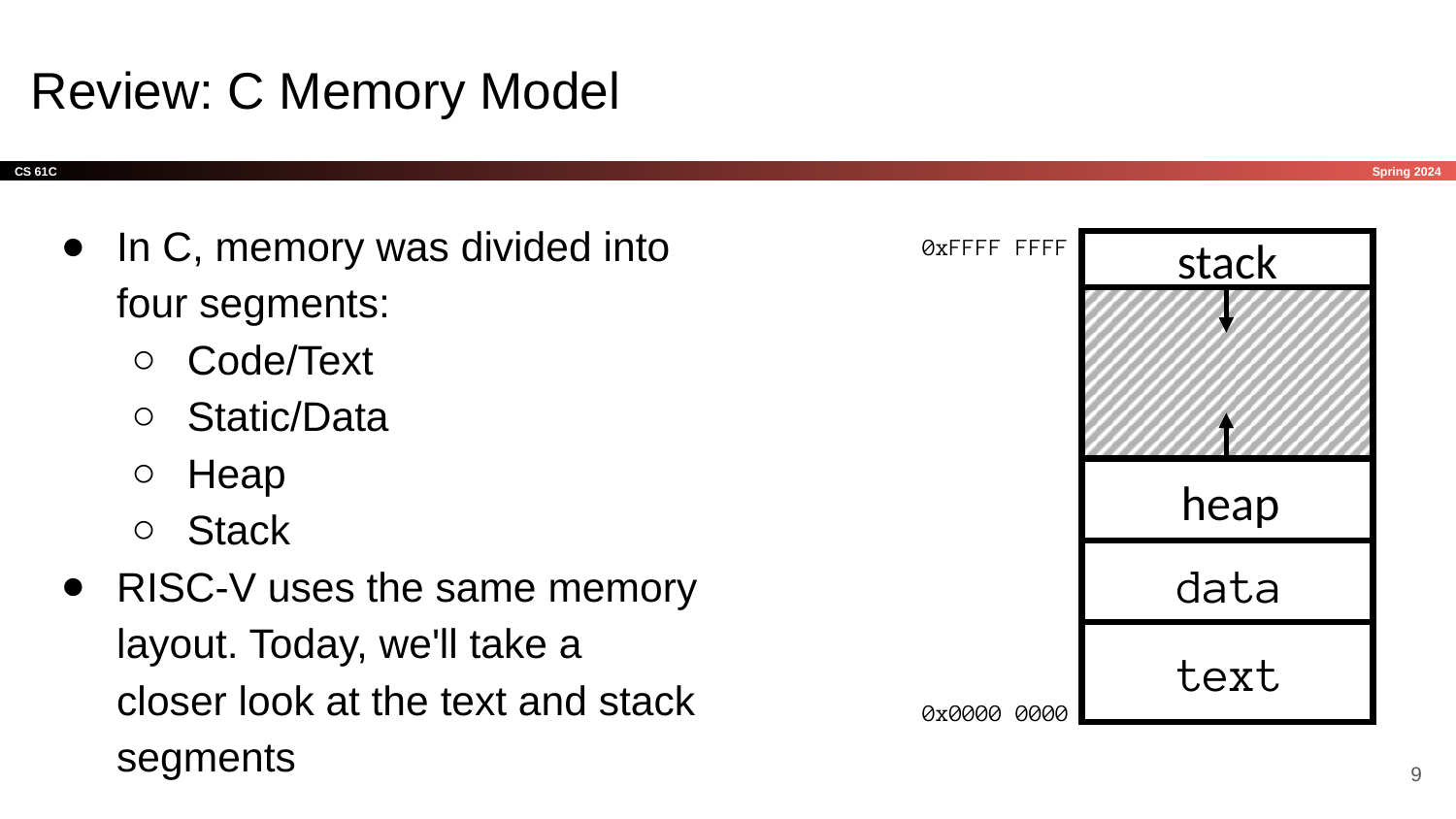

# Review: C Memory Model
In C, memory was divided into four segments:
Code/Text
Static/Data
Heap
Stack
RISC-V uses the same memory layout. Today, we'll take a closer look at the text and stack segments
stack
0xFFFF FFFF

heap

data

text
0x0000 0000
9